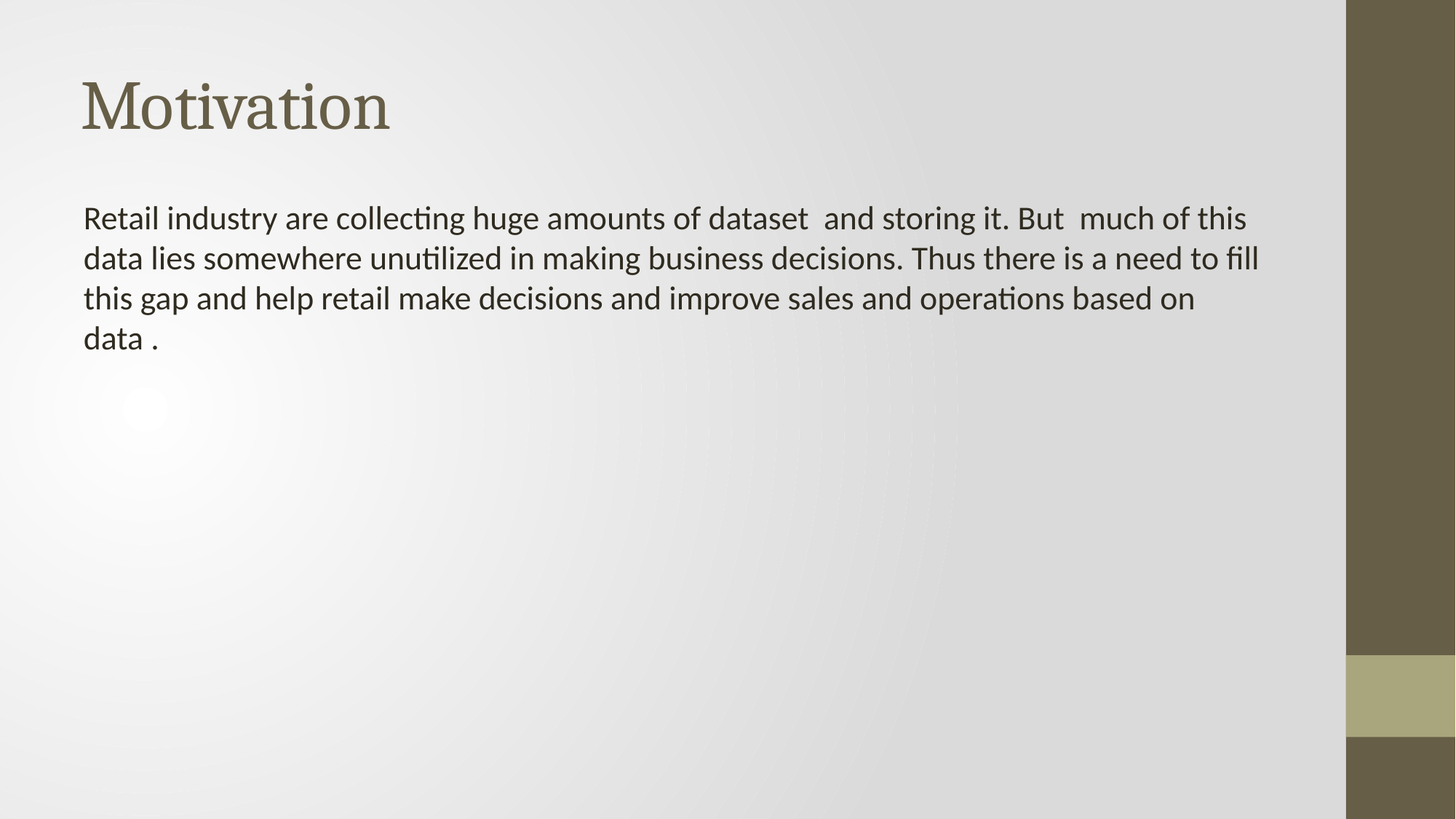

# Motivation
Retail industry are collecting huge amounts of dataset  and storing it. But  much of this data lies somewhere unutilized in making business decisions. Thus there is a need to fill this gap and help retail make decisions and improve sales and operations based on data .